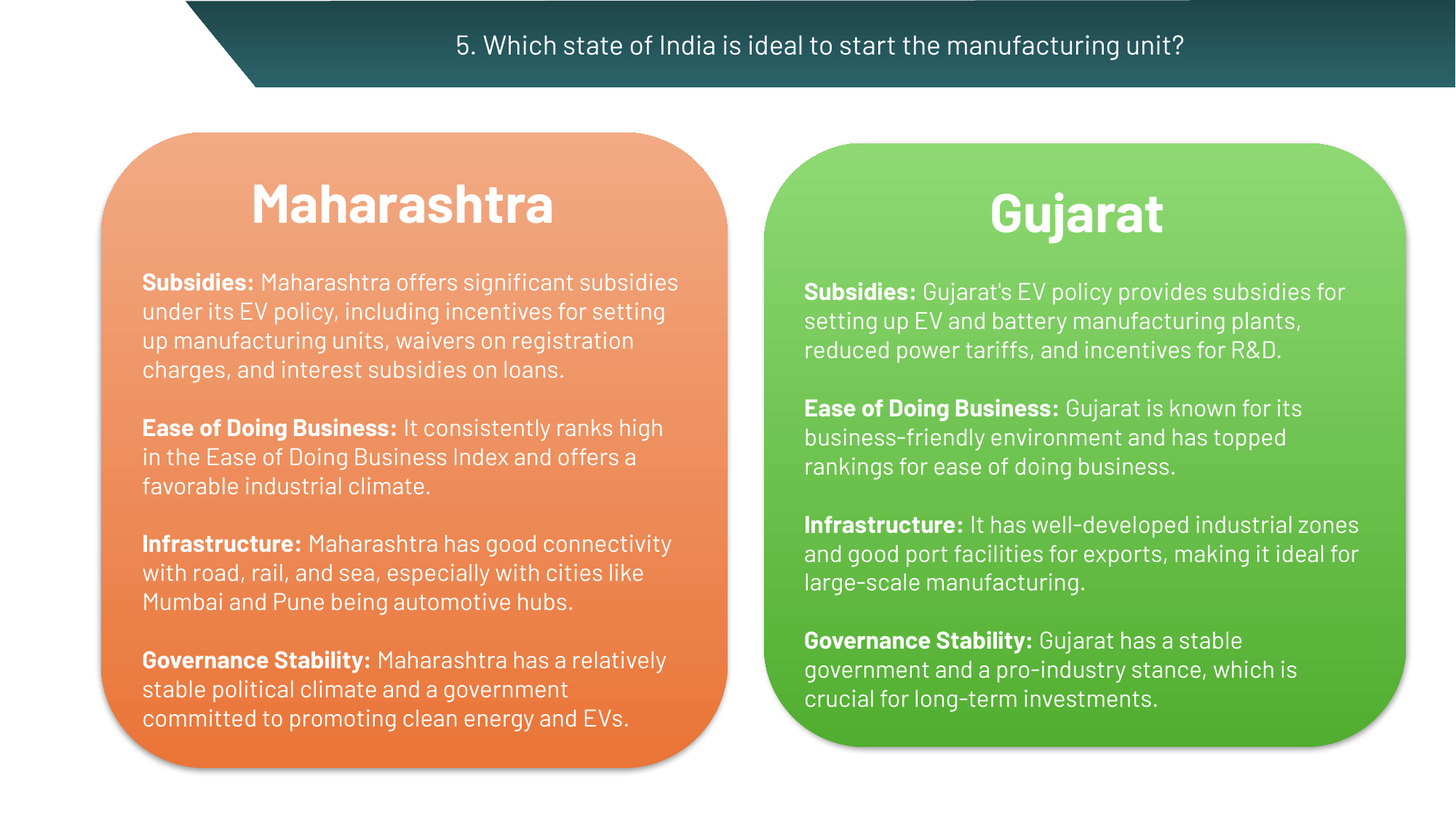

5. Which state of India is ideal to start the manufacturing unit?
                    Maharashtra
Subsidies: Maharashtra offers significant subsidies under its EV policy, including incentives for setting up manufacturing units, waivers on registration charges, and interest subsidies on loans.
Ease of Doing Business: It consistently ranks high in the Ease of Doing Business Index and offers a favorable industrial climate.
Infrastructure: Maharashtra has good connectivity with road, rail, and sea, especially with cities like Mumbai and Pune being automotive hubs.
Governance Stability: Maharashtra has a relatively stable political climate and a government committed to promoting clean energy and EVs.
                                  Gujarat
Subsidies: Gujarat's EV policy provides subsidies for setting up EV and battery manufacturing plants, reduced power tariffs, and incentives for R&D.
Ease of Doing Business: Gujarat is known for its business-friendly environment and has topped rankings for ease of doing business.
Infrastructure: It has well-developed industrial zones and good port facilities for exports, making it ideal for large-scale manufacturing.
Governance Stability: Gujarat has a stable government and a pro-industry stance, which is crucial for long-term investments.